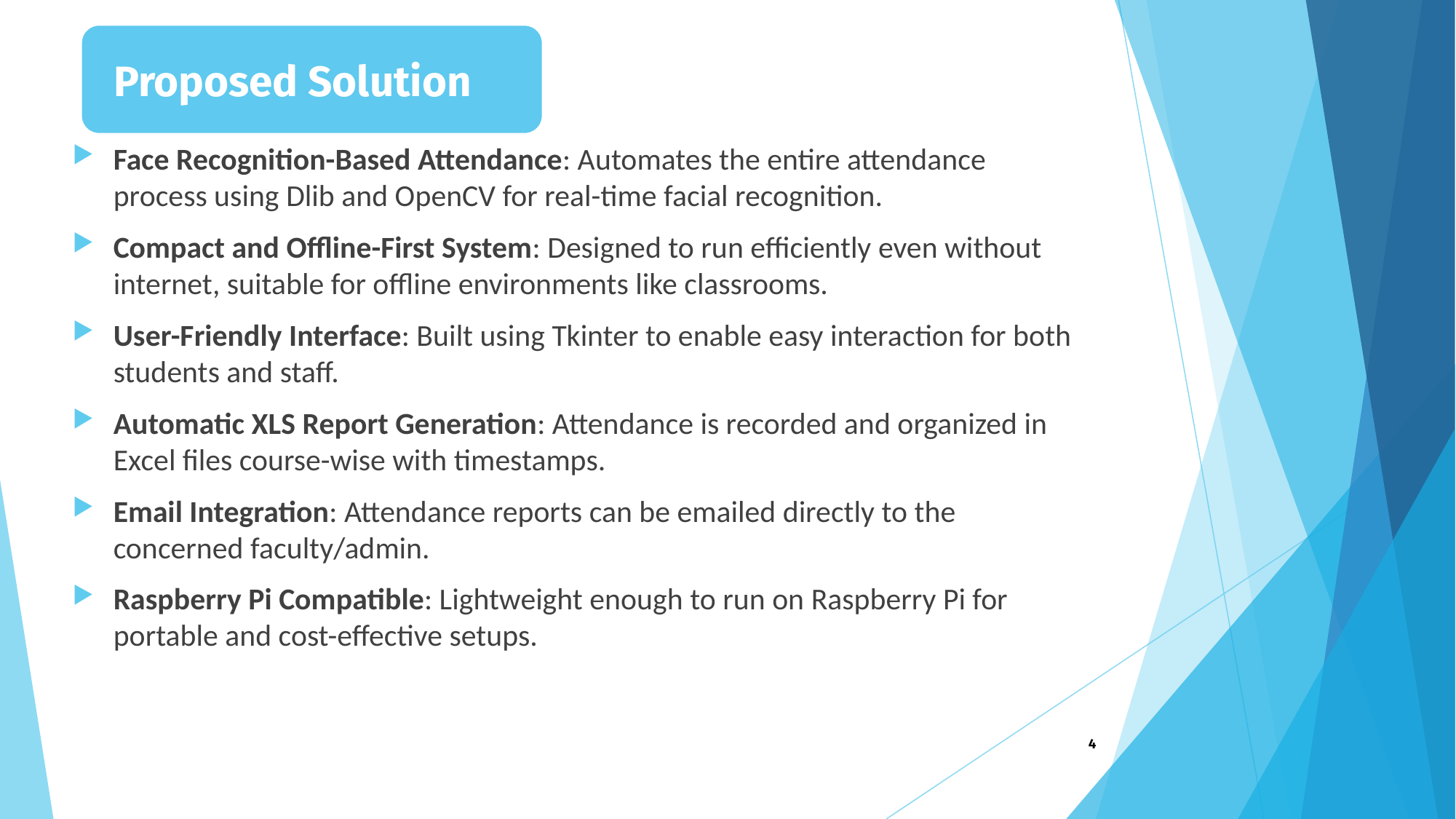

Proposed Solution
Face Recognition-Based Attendance: Automates the entire attendance process using Dlib and OpenCV for real-time facial recognition.
Compact and Offline-First System: Designed to run efficiently even without internet, suitable for offline environments like classrooms.
User-Friendly Interface: Built using Tkinter to enable easy interaction for both students and staff.
Automatic XLS Report Generation: Attendance is recorded and organized in Excel files course-wise with timestamps.
Email Integration: Attendance reports can be emailed directly to the concerned faculty/admin.
Raspberry Pi Compatible: Lightweight enough to run on Raspberry Pi for portable and cost-effective setups.

# 4